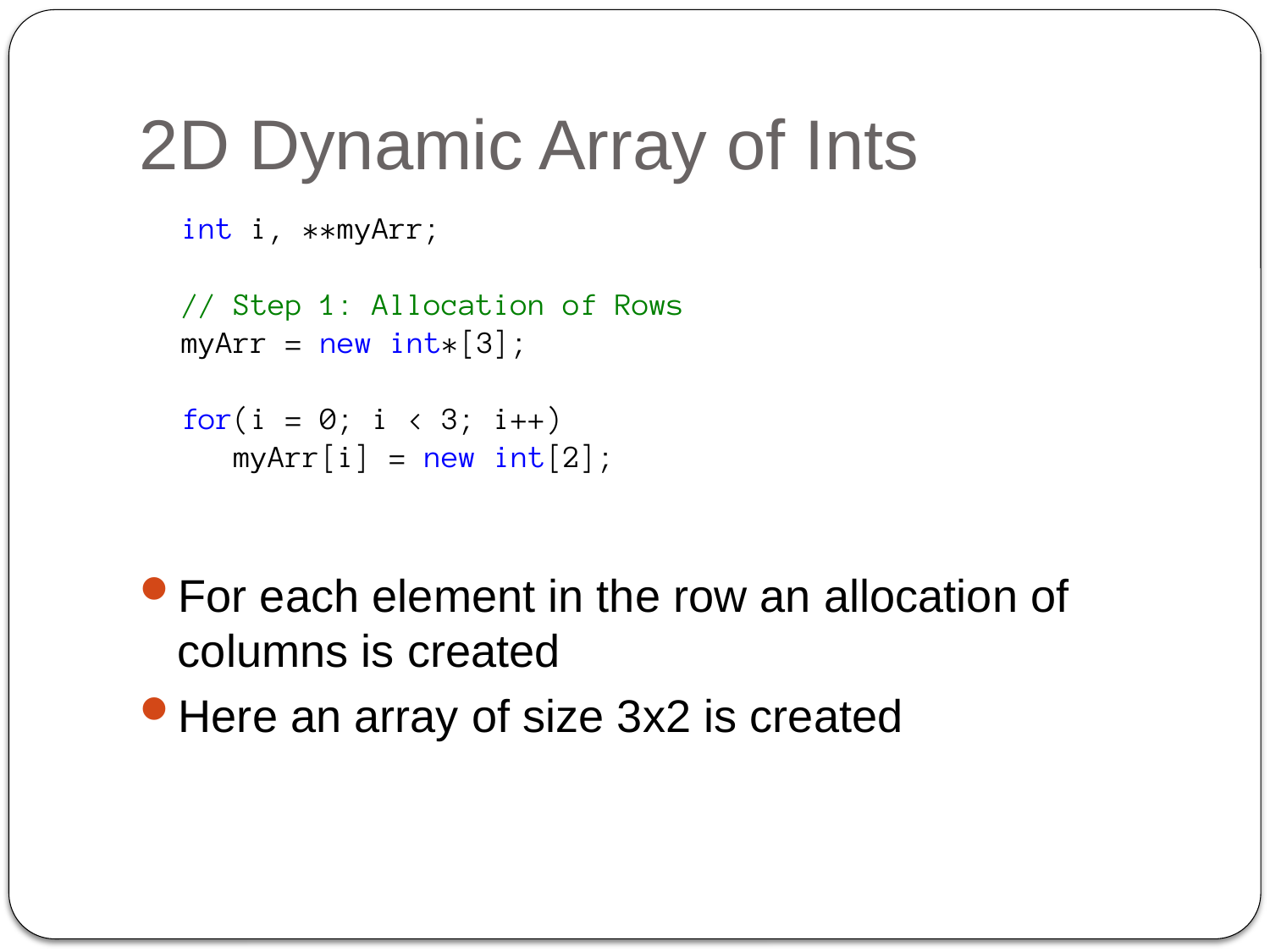

# 2D Dynamic Array of Ints
int i, **myArr;

// Step 1: Allocation of Rows
myArr = new int*[3];

for(i = 0; i < 3; i++)
   myArr[i] = new int[2];

For each element in the row an allocation of columns is created
Here an array of size 3x2 is created